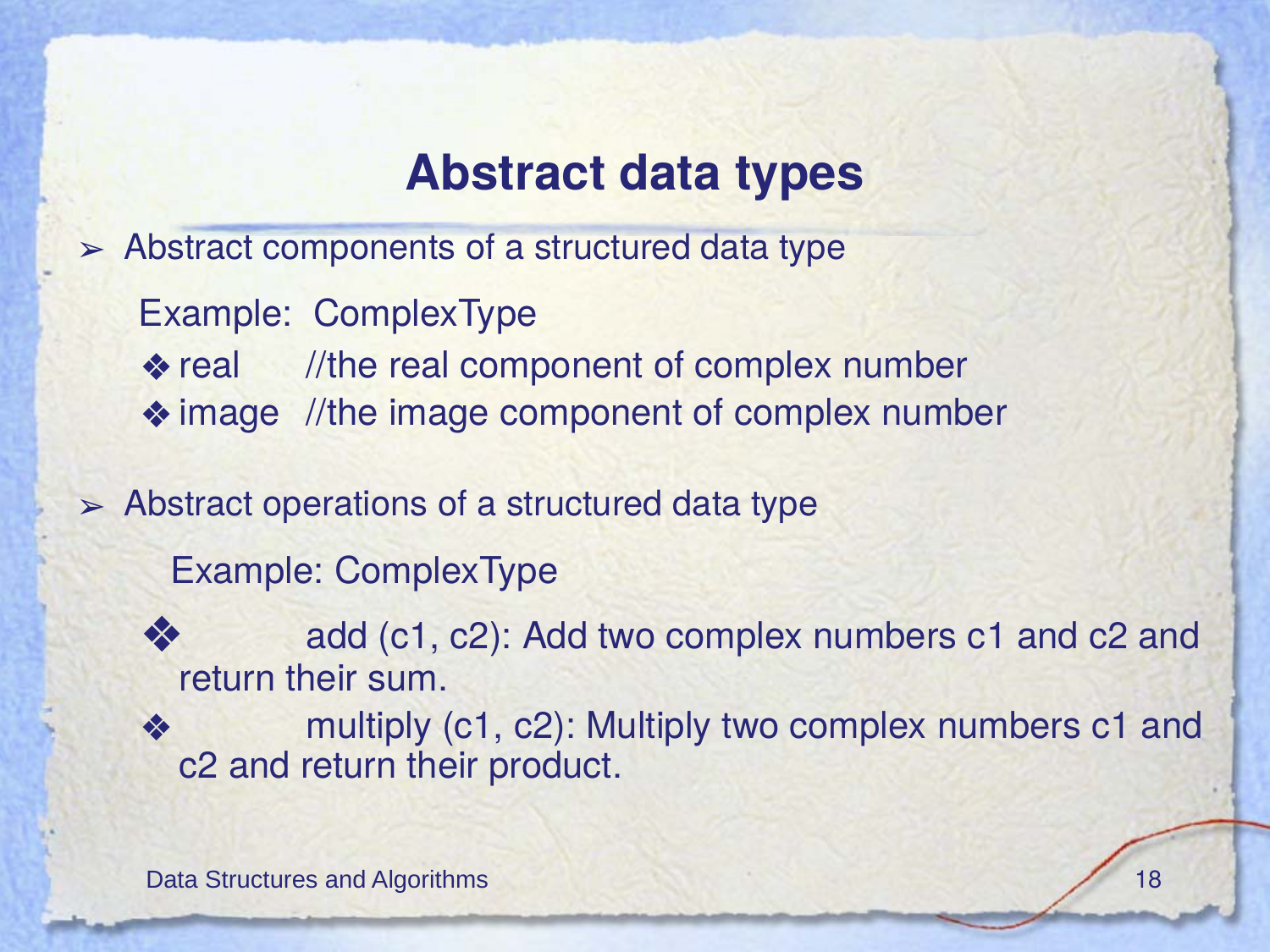

# Abstract data types
Abstract components of a structured data type
    Example:  ComplexType
real	//the real component of complex number
image	//the image component of complex number

Abstract operations of a structured data type
      Example: ComplexType
	add (c1, c2): Add two complex numbers c1 and c2 and return their sum.
	multiply (c1, c2): Multiply two complex numbers c1 and c2 and return their product.
Data Structures and Algorithms
18